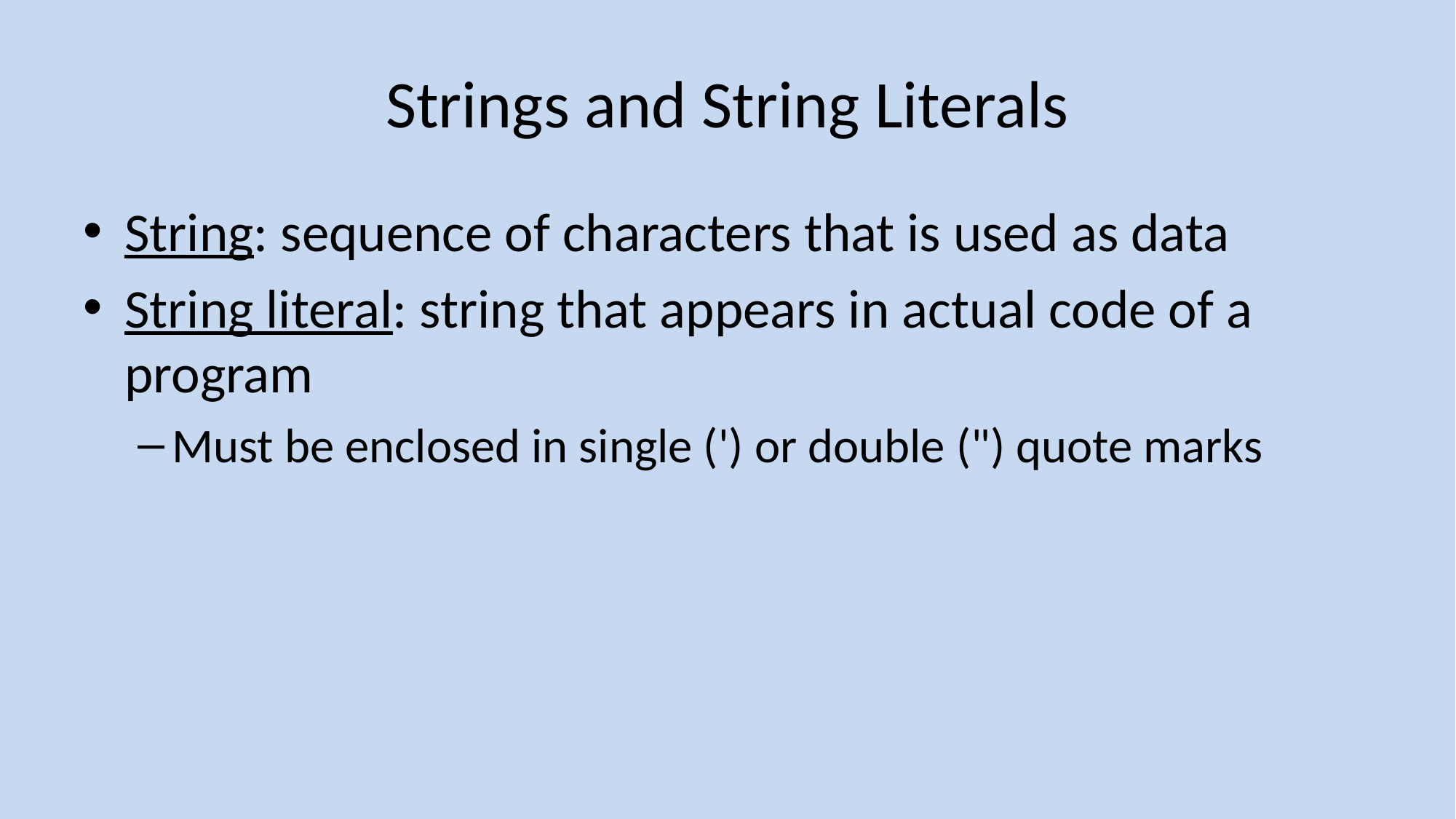

# Strings and String Literals
String: sequence of characters that is used as data
String literal: string that appears in actual code of a program
Must be enclosed in single (') or double (") quote marks